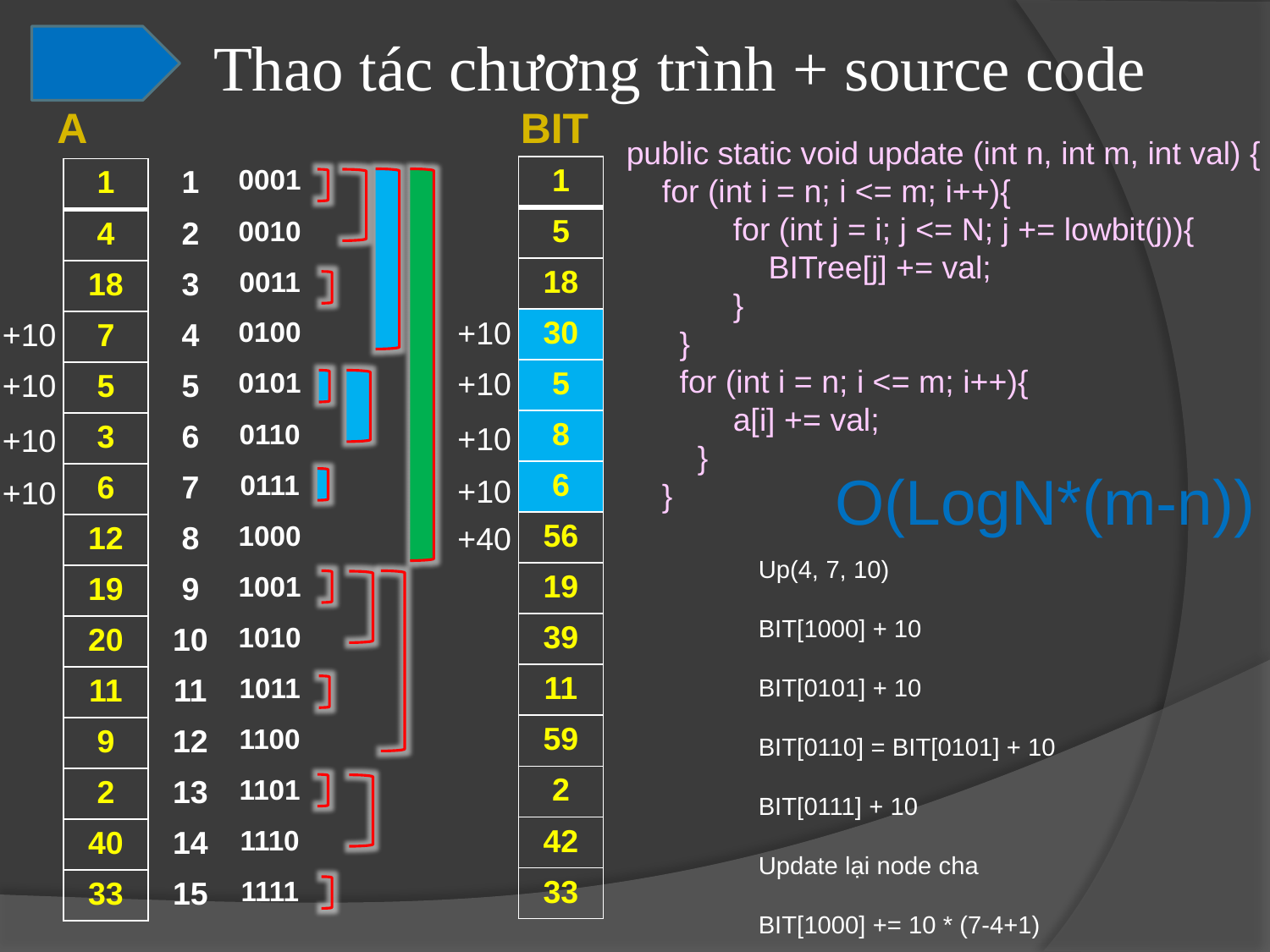

Thao tác chương trình + source code
4
A
BIT
public static void update (int n, int m, int val) {
    for (int i = n; i <= m; i++){
            for (int j = i; j <= N; j += lowbit(j)){
                BITree[j] += val;
            }
      }
      for (int i = n; i <= m; i++){
            a[i] += val;
        }
    }
| 1 |
| --- |
| 5 |
| 18 |
| 30 |
| 5 |
| 8 |
| 6 |
| 56 |
| 19 |
| 39 |
| 11 |
| 59 |
| 2 |
| 42 |
| 33 |
| 1 |
| --- |
| 4 |
| 18 |
| 7 |
| 5 |
| 3 |
| 6 |
| 12 |
| 19 |
| 20 |
| 11 |
| 9 |
| 2 |
| 40 |
| 33 |
| 1 |
| --- |
| 2 |
| 3 |
| 4 |
| 5 |
| 6 |
| 7 |
| 8 |
| 9 |
| 10 |
| 11 |
| 12 |
| 13 |
| 14 |
| 15 |
| 0001 |
| --- |
| 0010 |
| 0011 |
| 0100 |
| 0101 |
| 0110 |
| 0111 |
| 1000 |
| 1001 |
| 1010 |
| 1011 |
| 1100 |
| 1101 |
| 1110 |
| 1111 |

+10
+10
+10
+10

+10
+10
O(LogN*(m-n))
+10
+10

+40
Up(4, 7, 10)

BIT[1000] + 10

BIT[0101] + 10

BIT[0110] = BIT[0101] + 10

BIT[0111] + 10

Update lại node cha

BIT[1000] += 10 * (7-4+1)